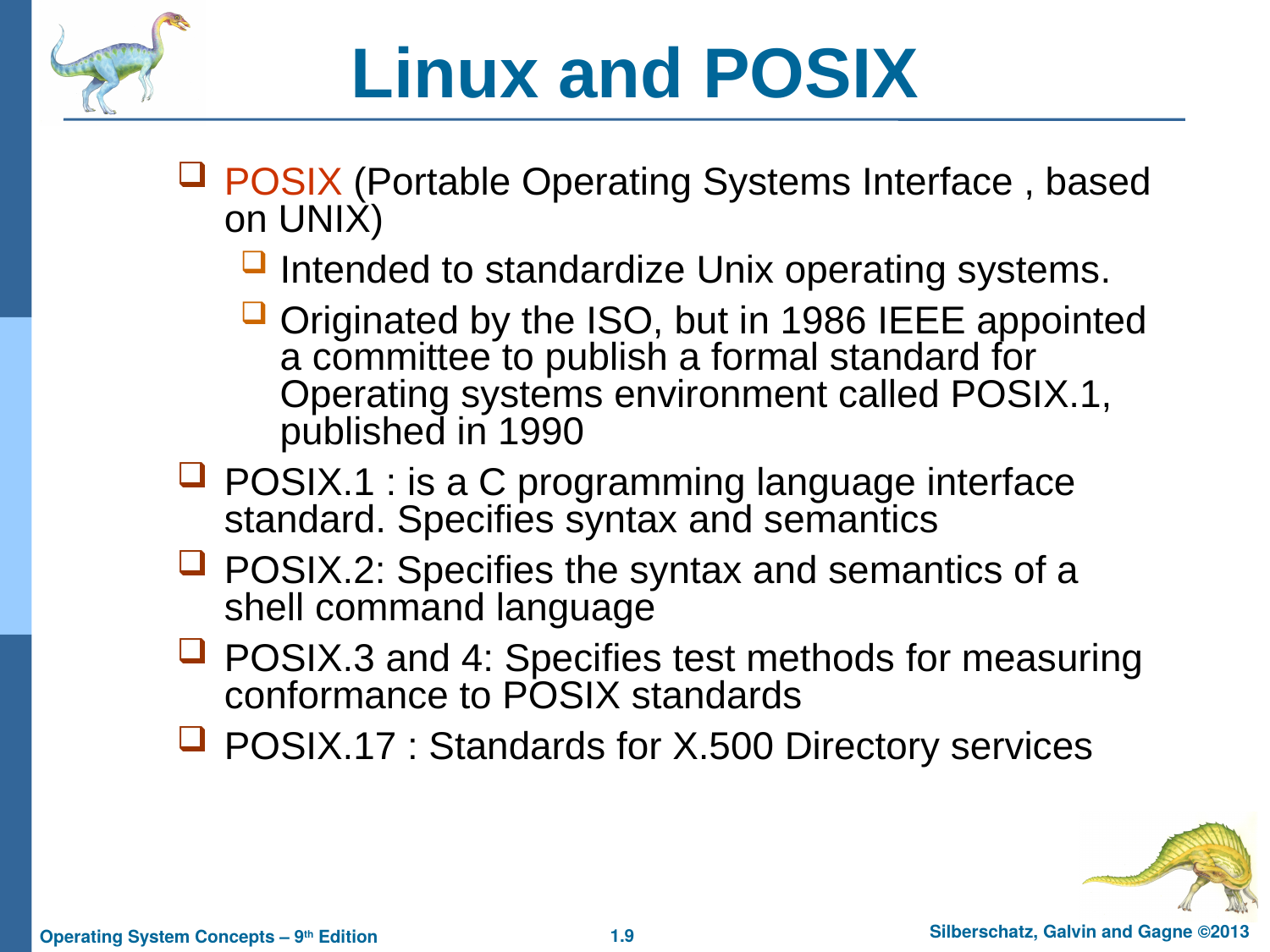

# Linux and POSIX
POSIX (Portable Operating Systems Interface , based on UNIX)
Intended to standardize Unix operating systems.
Originated by the ISO, but in 1986 IEEE appointed a committee to publish a formal standard for Operating systems environment called POSIX.1, published in 1990
POSIX.1 : is a C programming language interface standard. Specifies syntax and semantics
POSIX.2: Specifies the syntax and semantics of a shell command language
POSIX.3 and 4: Specifies test methods for measuring conformance to POSIX standards
POSIX.17 : Standards for X.500 Directory services